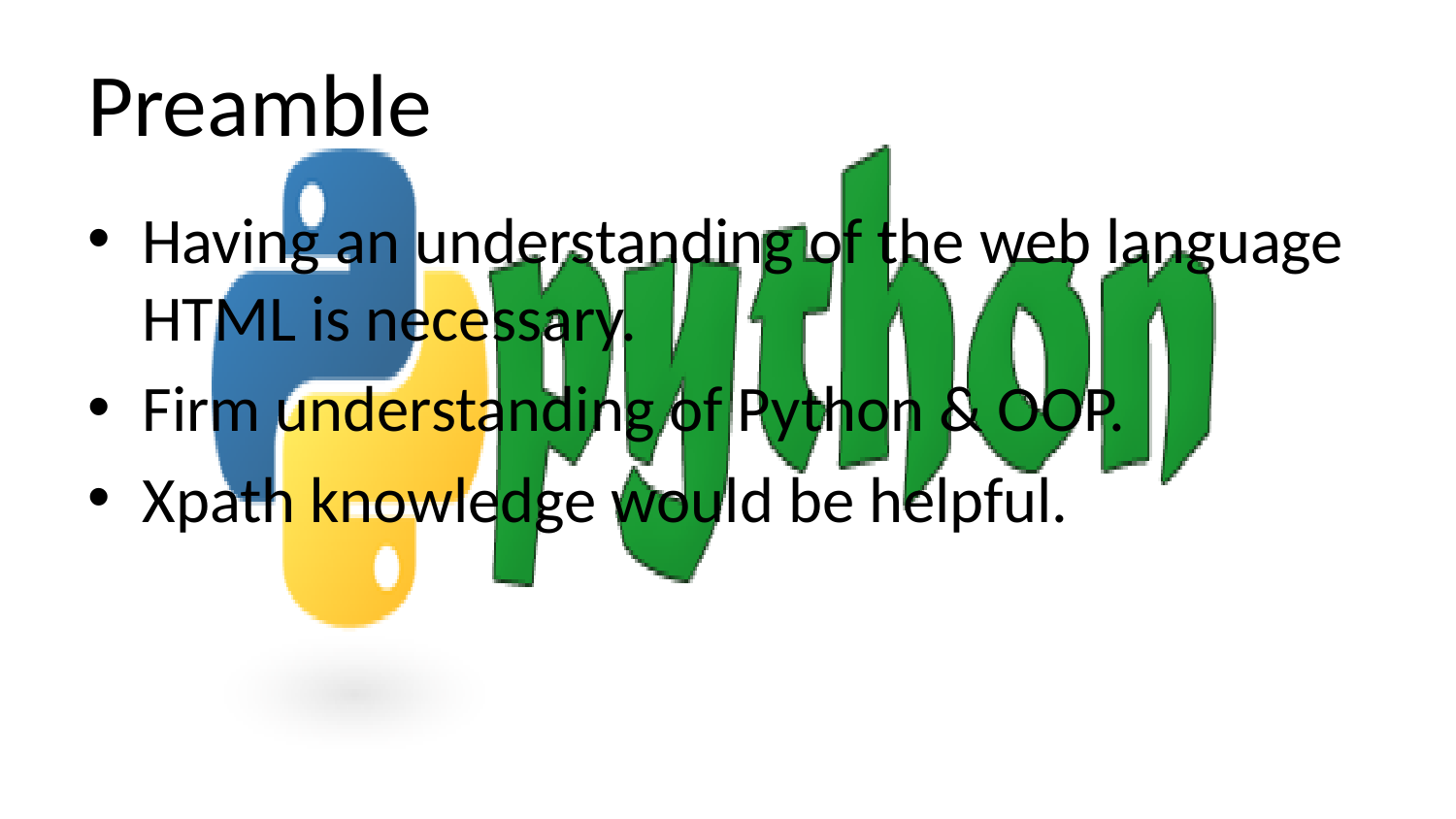

# Preamble
Having an understanding of the web language HTML is necessary.
Firm understanding of Python & OOP.
Xpath knowledge would be helpful.